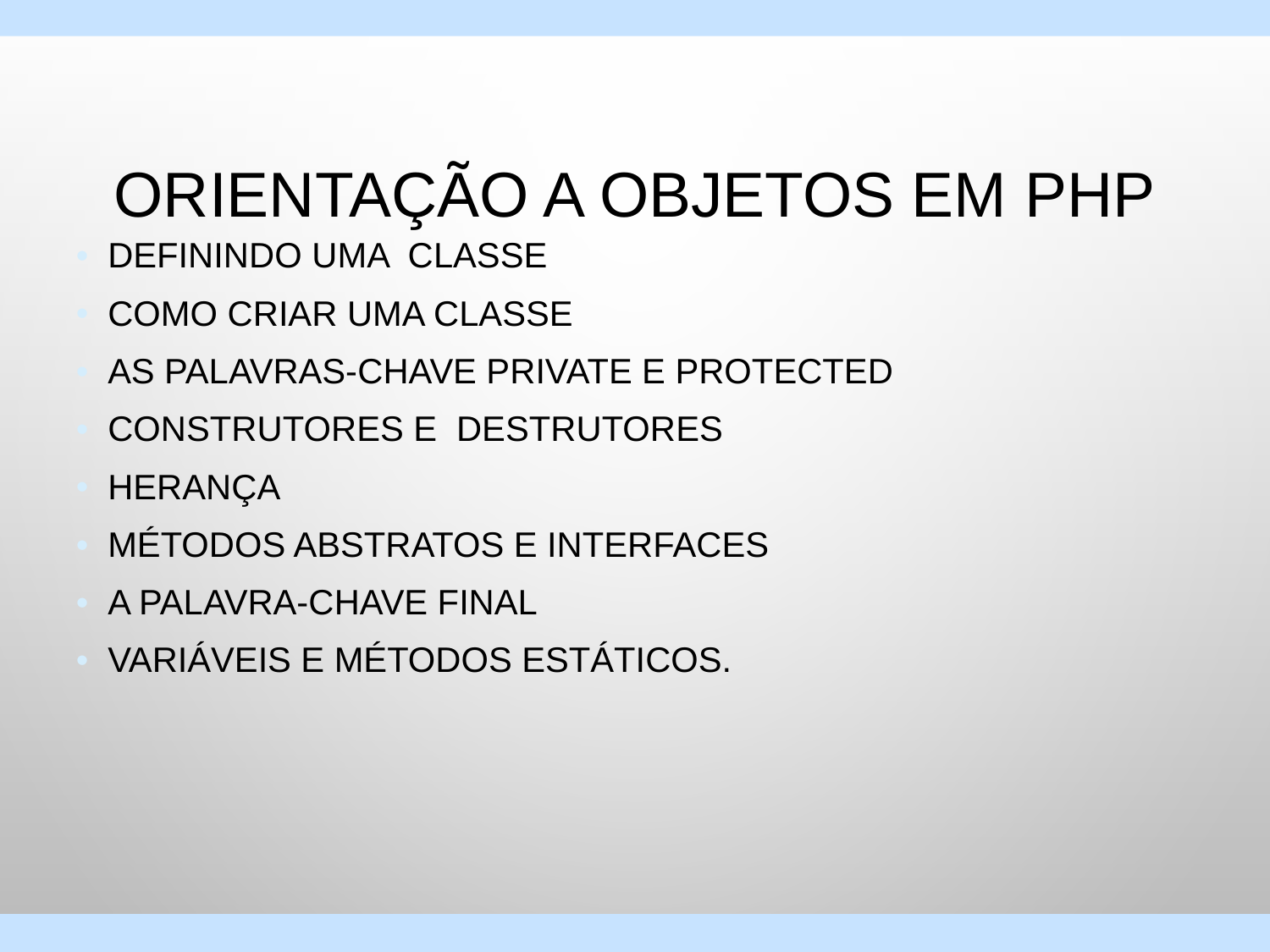

Orientação a Objetos em PHP
# Definindo uma  classe
Como criar uma classe
As palavras-chave private e protected
Construtores e  destrutores
Herança
Métodos abstratos e interfaces
A palavra-chave final
Variáveis e métodos estáticos.